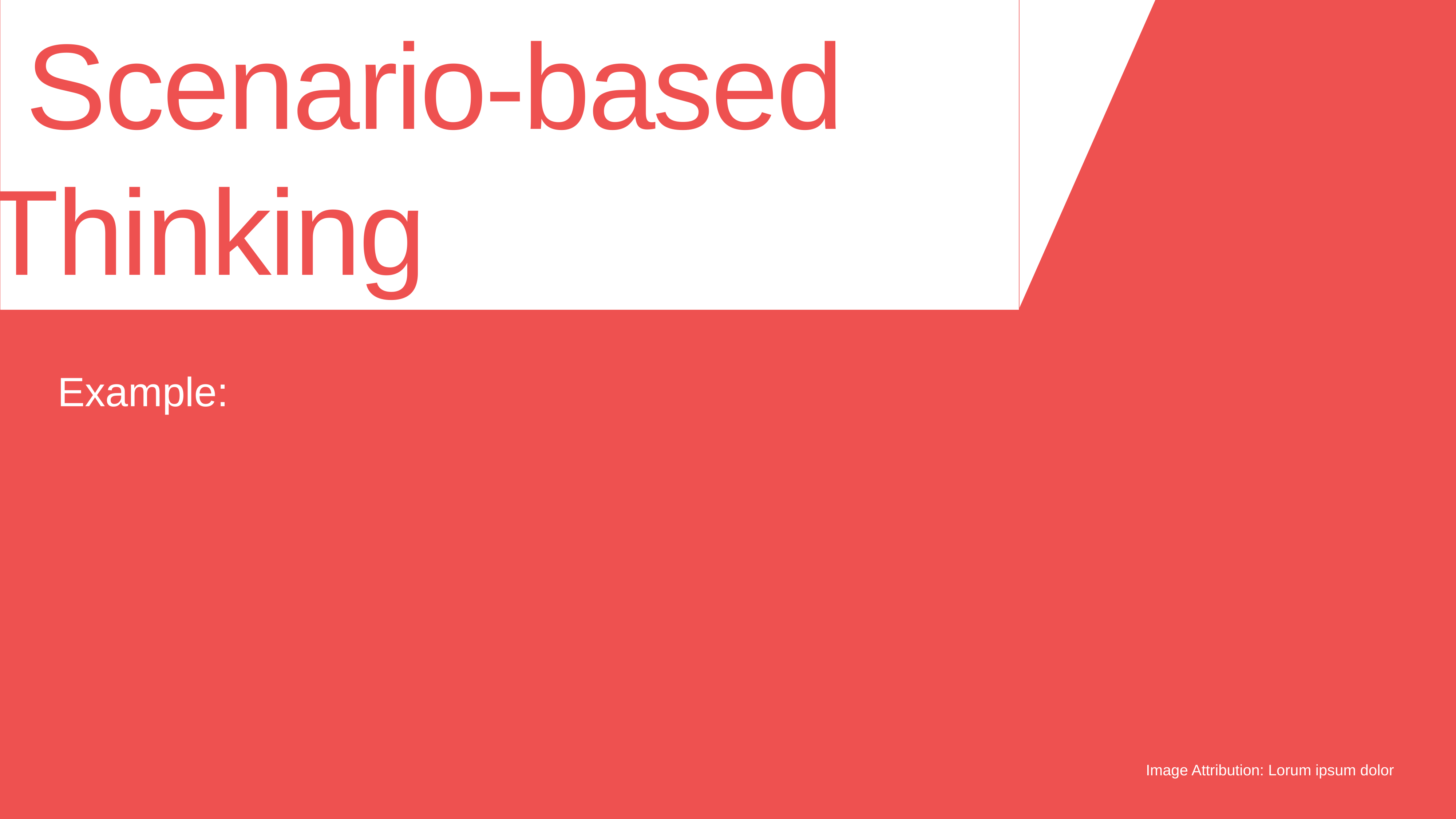

Scenario-based	Thinking

Image Attribution: Lorum ipsum dolor
Example: